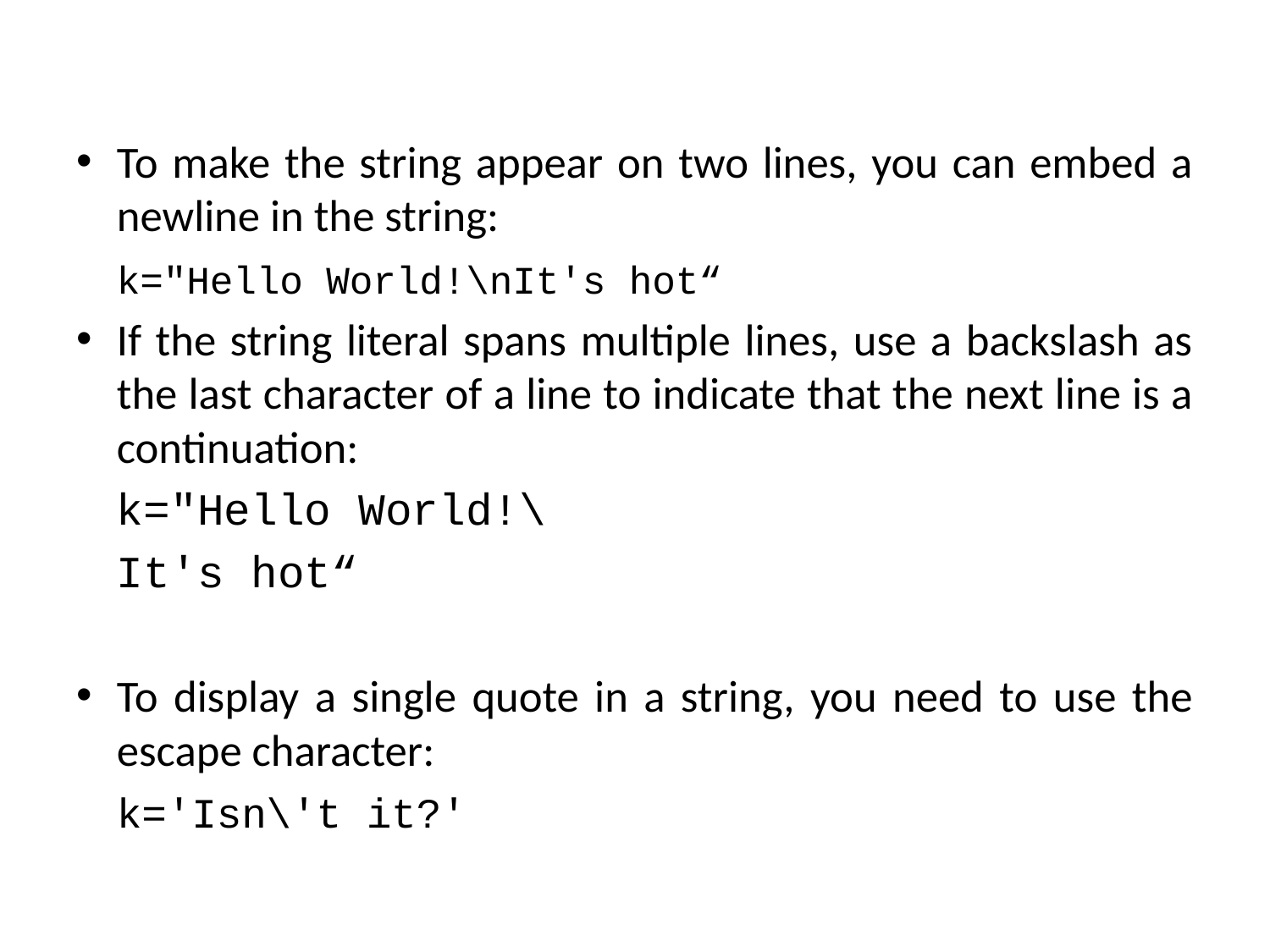

To make the string appear on two lines, you can embed a newline in the string:
		k="Hello World!\nIt's hot“
If the string literal spans multiple lines, use a backslash as the last character of a line to indicate that the next line is a continuation:
		k="Hello World!\
		It's hot“

To display a single quote in a string, you need to use the escape character:
		k='Isn\'t it?'